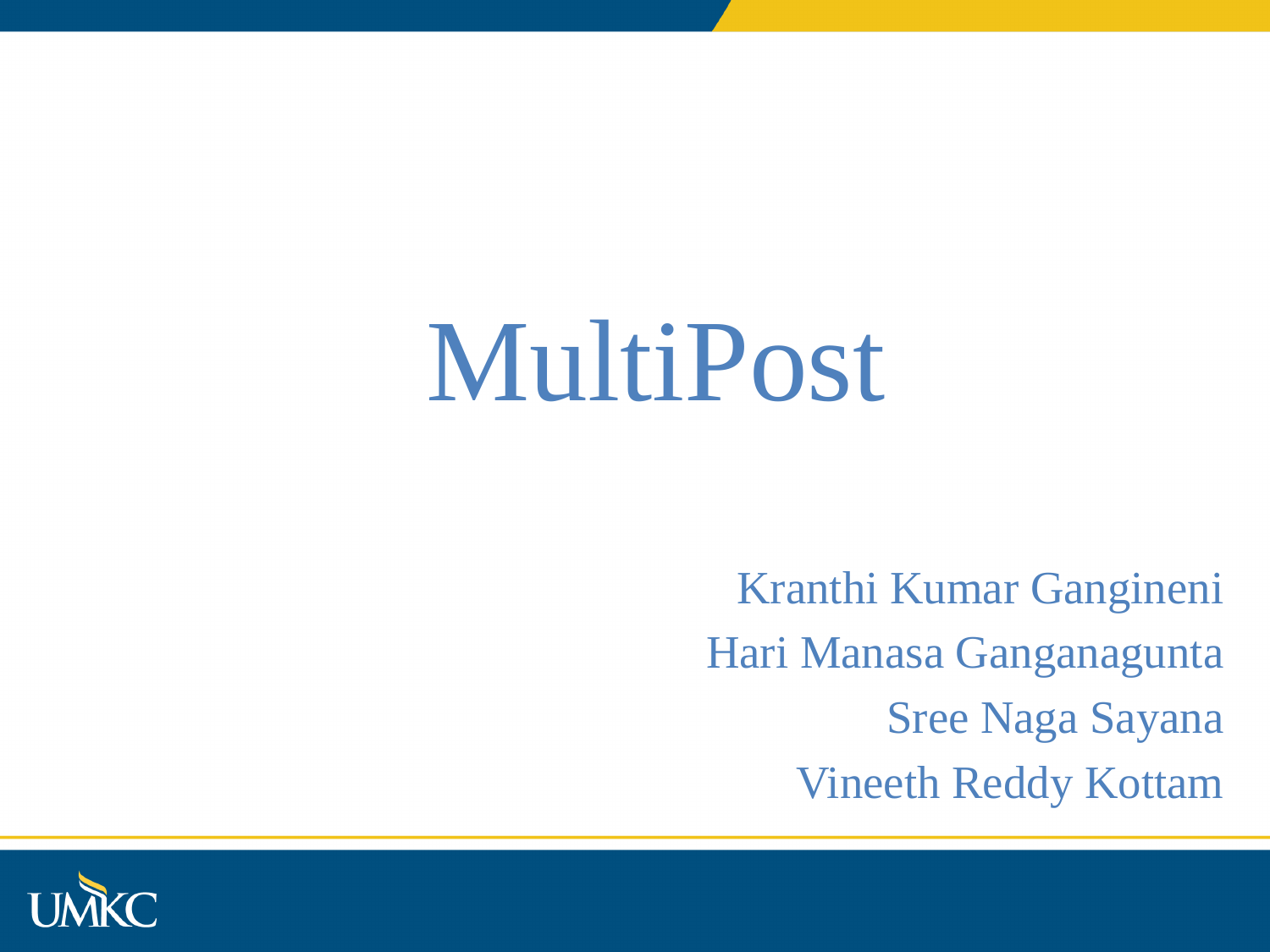

# MultiPost

               Kranthi Kumar Gangineni
Hari Manasa Ganganagunta
Sree Naga Sayana
Vineeth Reddy Kottam